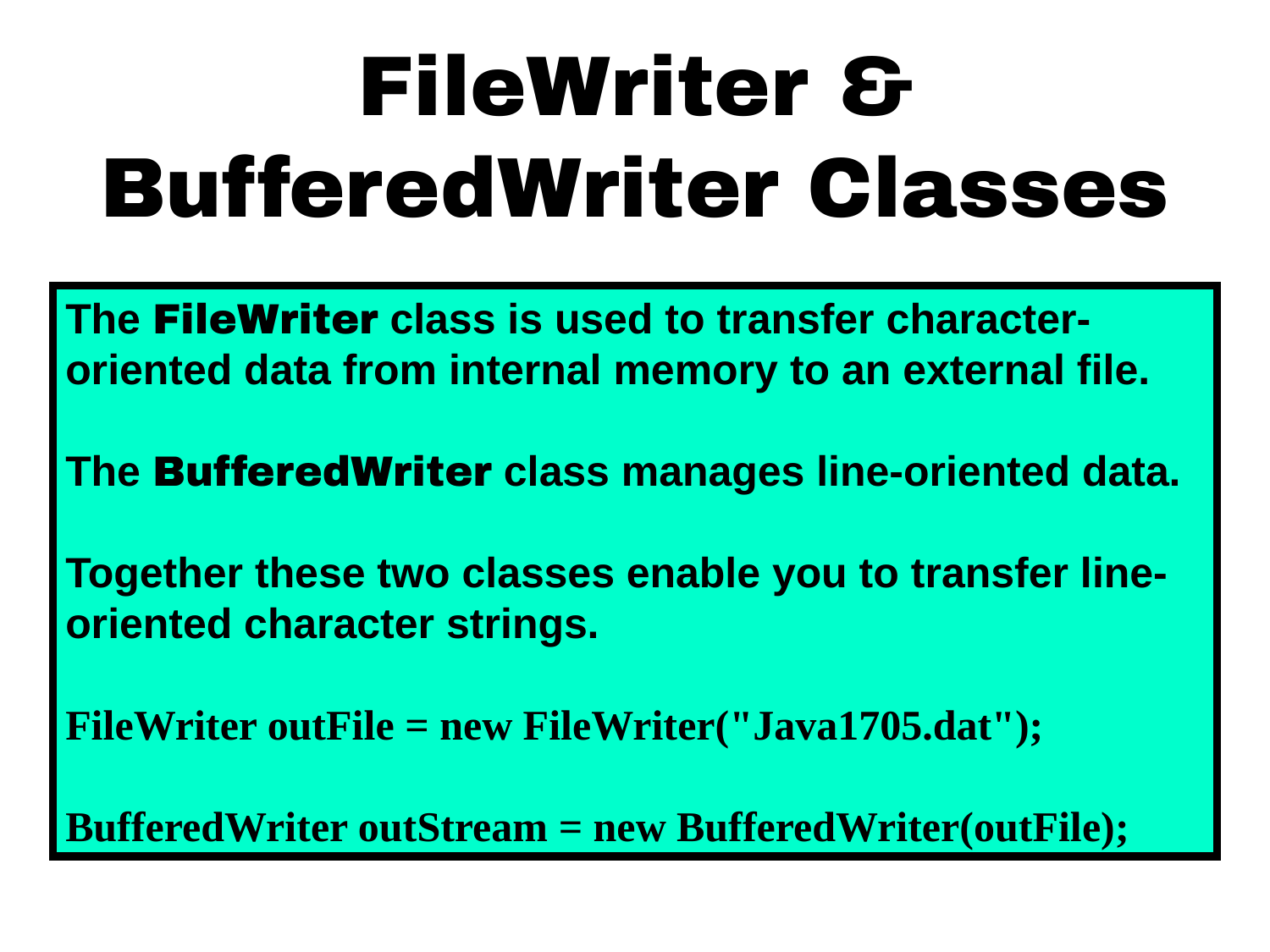

# FileWriter & BufferedWriter Classes
The FileWriter class is used to transfer character-oriented data from internal memory to an external file.

The BufferedWriter class manages line-oriented data.

Together these two classes enable you to transfer line-oriented character strings.

FileWriter outFile = new FileWriter("Java1705.dat");
BufferedWriter outStream = new BufferedWriter(outFile);